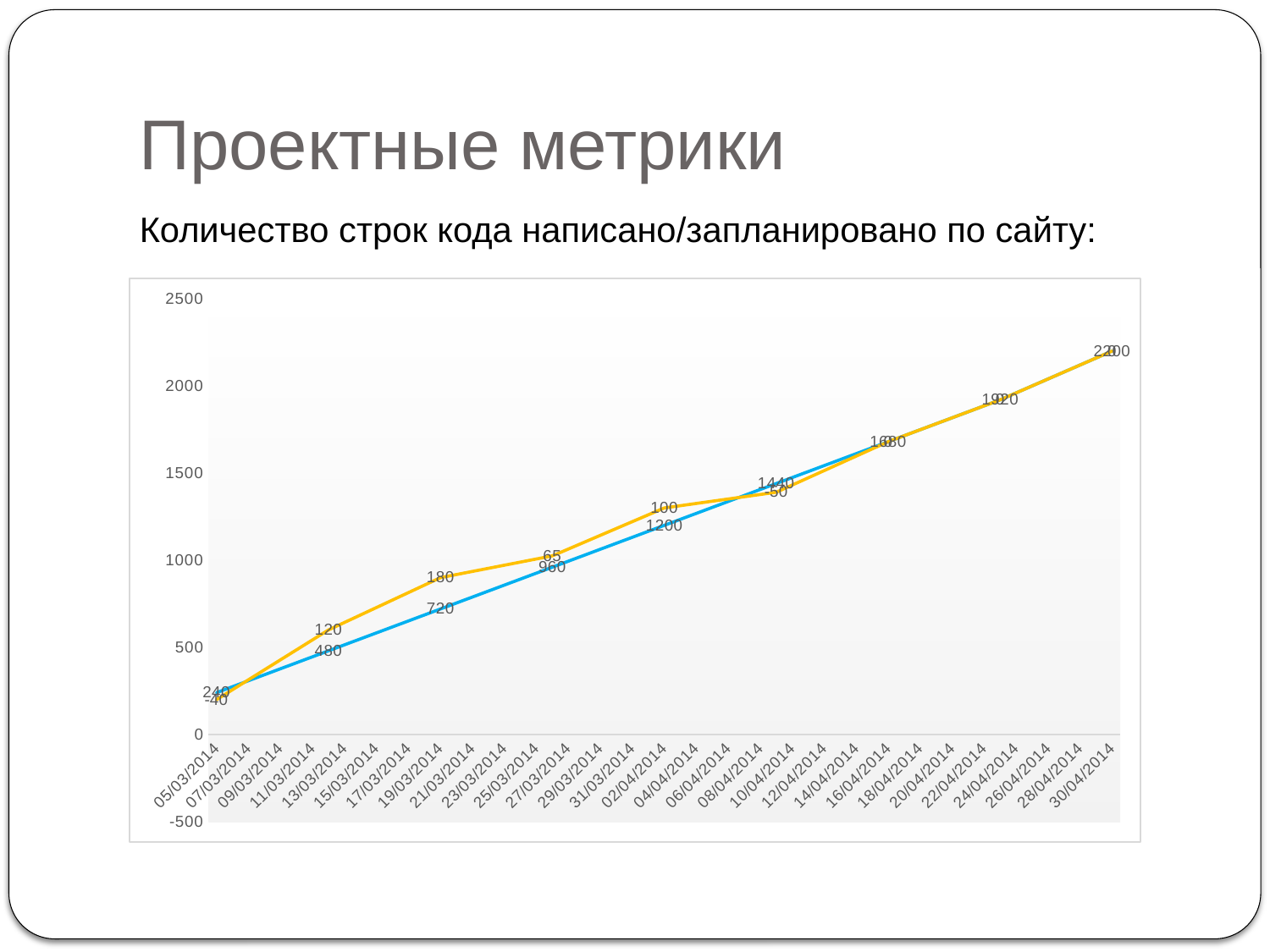

# Проектные метрики
Количество строк кода написано/запланировано по сайту:

[unsupported chart]